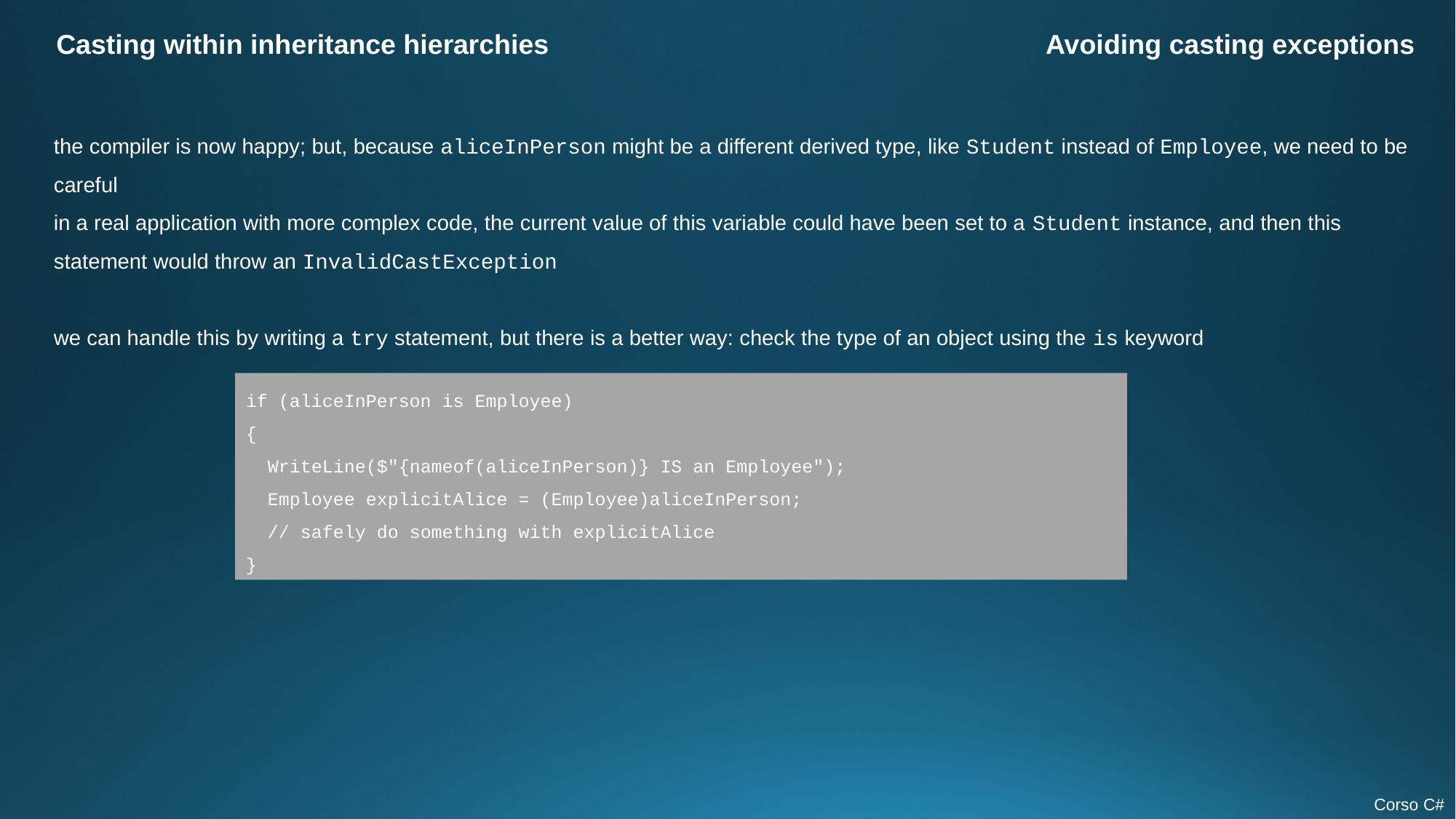

Casting within inheritance hierarchies
Avoiding casting exceptions
the compiler is now happy; but, because aliceInPerson might be a different derived type, like Student instead of Employee, we need to be careful
in a real application with more complex code, the current value of this variable could have been set to a Student instance, and then this statement would throw an InvalidCastException

we can handle this by writing a try statement, but there is a better way: check the type of an object using the is keyword
if (aliceInPerson is Employee)
{
  WriteLine($"{nameof(aliceInPerson)} IS an Employee");
  Employee explicitAlice = (Employee)aliceInPerson;
  // safely do something with explicitAlice
}
Corso C#